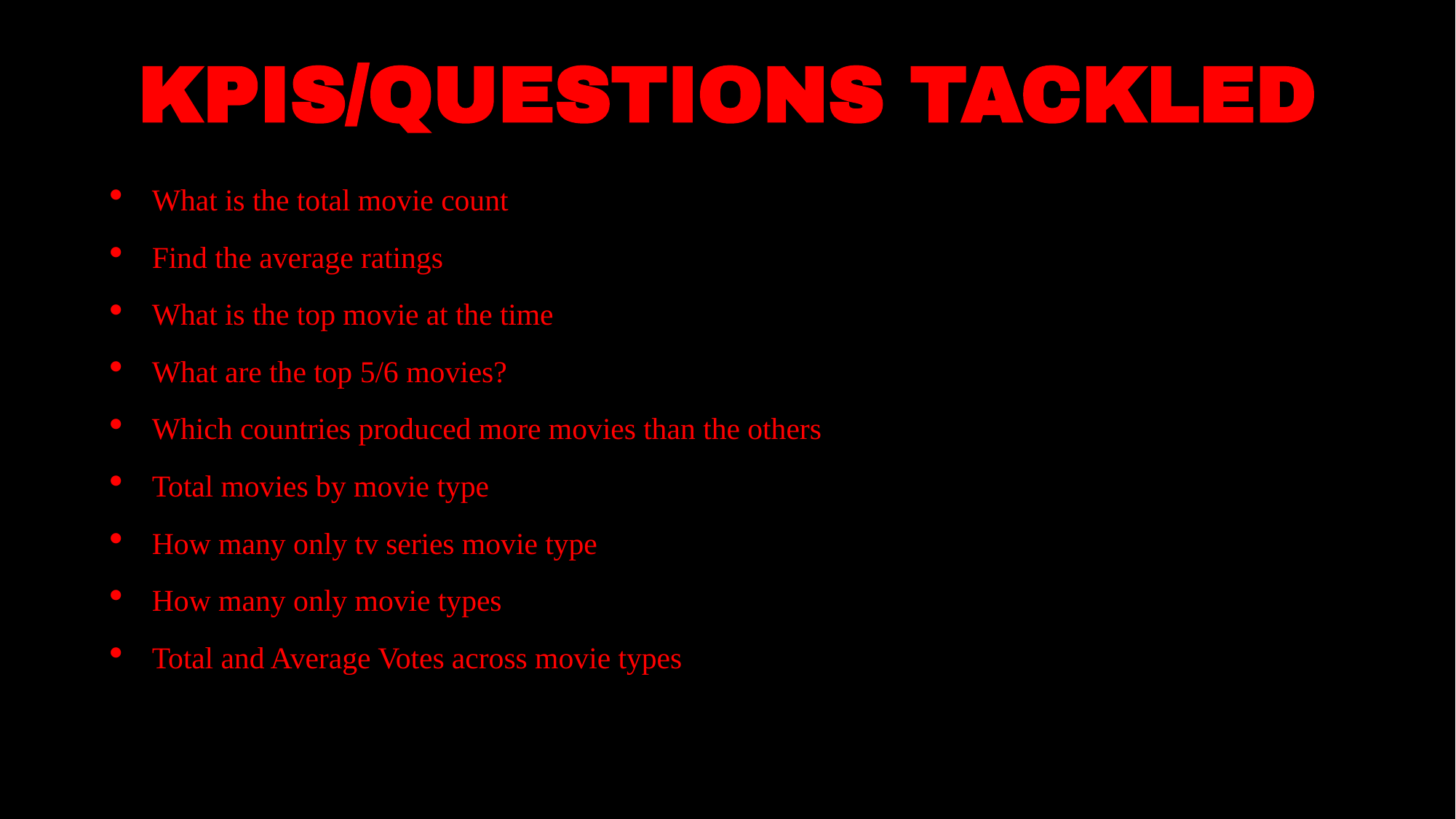

# KPIS/QUESTIONS TACKLED
What is the total movie count
Find the average ratings
What is the top movie at the time
What are the top 5/6 movies?
Which countries produced more movies than the others
Total movies by movie type
How many only tv series movie type
How many only movie types
Total and Average Votes across movie types